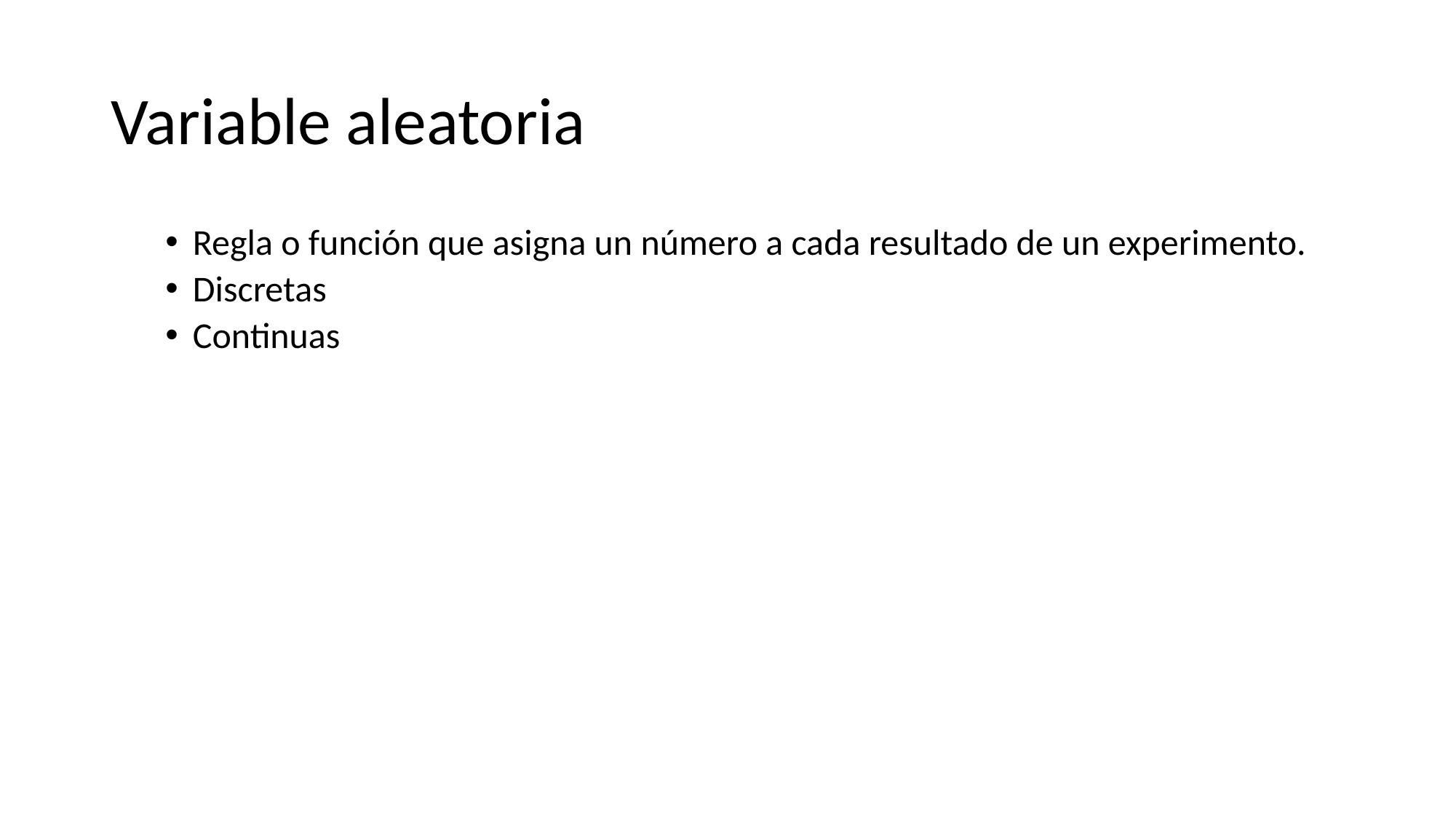

# Variable aleatoria
Regla o función que asigna un número a cada resultado de un experimento.
Discretas
Continuas